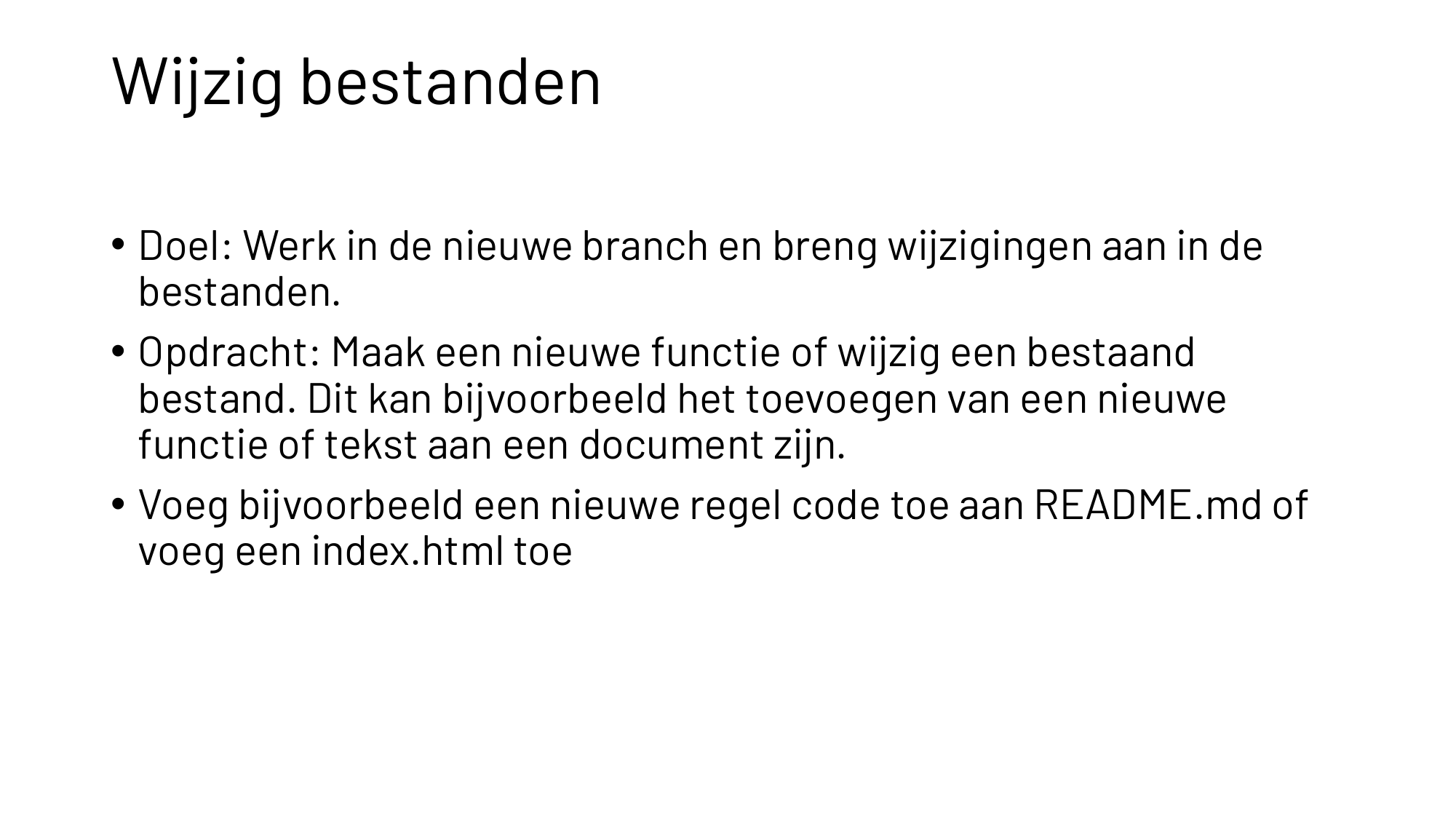

# Wijzig bestanden
Doel: Werk in de nieuwe branch en breng wijzigingen aan in de bestanden.
Opdracht: Maak een nieuwe functie of wijzig een bestaand bestand. Dit kan bijvoorbeeld het toevoegen van een nieuwe functie of tekst aan een document zijn.
Voeg bijvoorbeeld een nieuwe regel code toe aan README.md of voeg een index.html toe